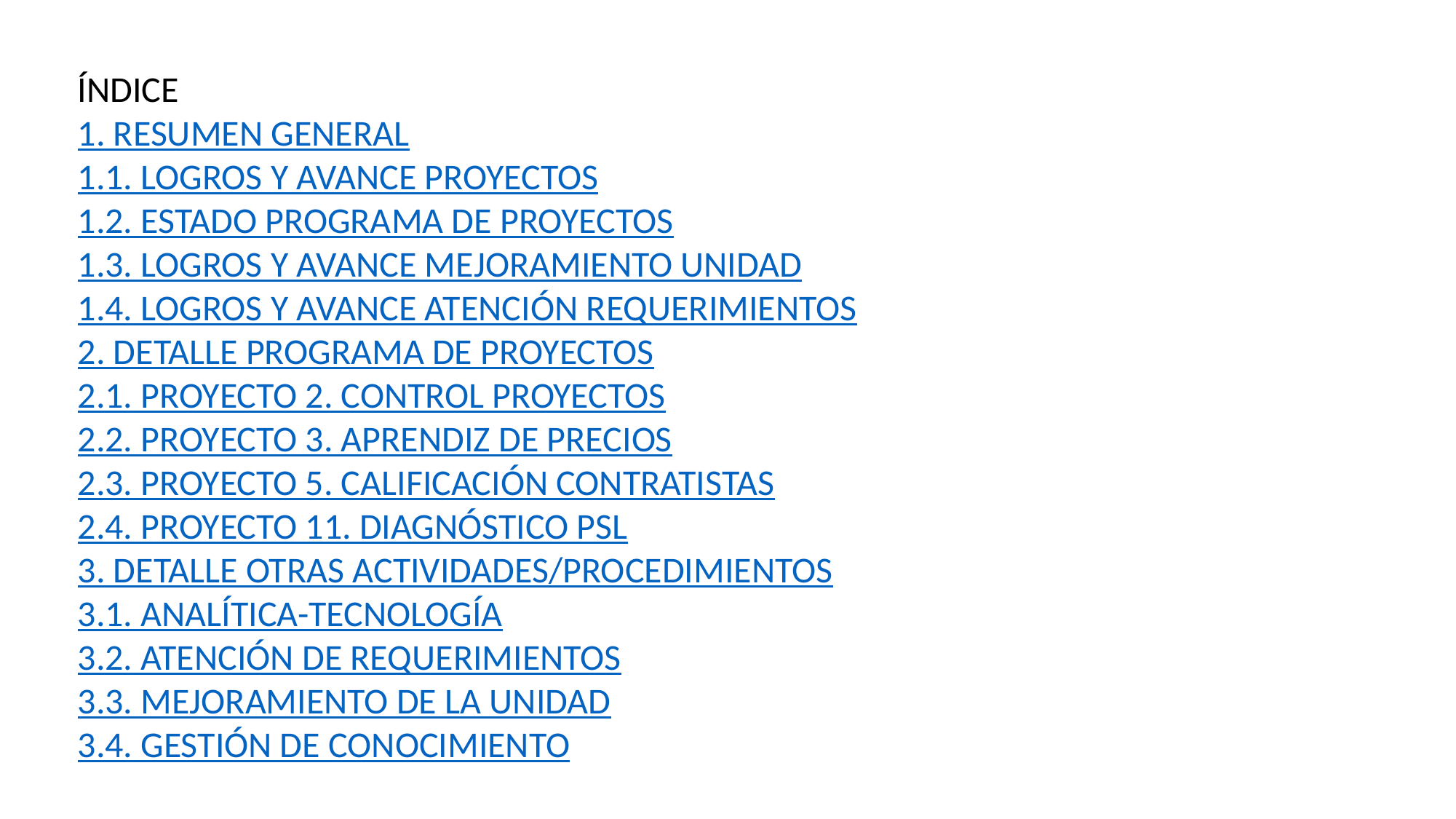

ÍNDICE
1. RESUMEN GENERAL
1.1. LOGROS Y AVANCE PROYECTOS
1.2. ESTADO PROGRAMA DE PROYECTOS
1.3. LOGROS Y AVANCE MEJORAMIENTO UNIDAD
1.4. LOGROS Y AVANCE ATENCIÓN REQUERIMIENTOS
2. DETALLE PROGRAMA DE PROYECTOS
2.1. PROYECTO 2. CONTROL PROYECTOS
2.2. PROYECTO 3. APRENDIZ DE PRECIOS
2.3. PROYECTO 5. CALIFICACIÓN CONTRATISTAS
2.4. PROYECTO 11. DIAGNÓSTICO PSL
3. DETALLE OTRAS ACTIVIDADES/PROCEDIMIENTOS
3.1. ANALÍTICA-TECNOLOGÍA
3.2. ATENCIÓN DE REQUERIMIENTOS
3.3. MEJORAMIENTO DE LA UNIDAD
3.4. GESTIÓN DE CONOCIMIENTO